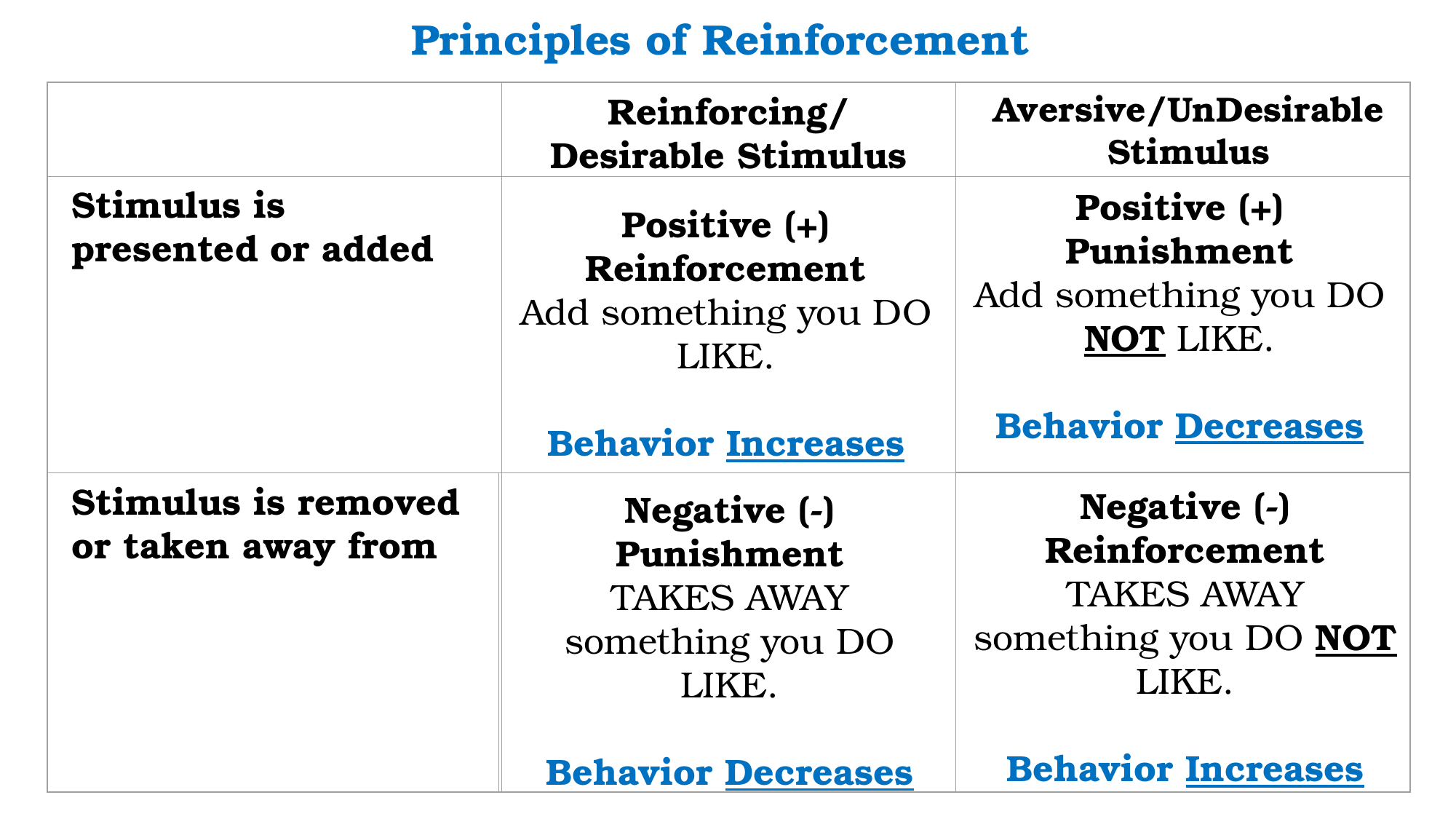

# Principles of Reinforcement

Reinforcing/Desirable Stimulus

Aversive/UnDesirable
Stimulus

Positive (+) Punishment
Add something you DO NOT LIKE.

Behavior Decreases

Stimulus is presented or added

Positive (+) Reinforcement
Add something you DO LIKE.

Behavior Increases

Stimulus is removed or taken away from

Negative (-) Punishment
TAKES AWAY something you DO LIKE.

Behavior Decreases

Negative (-) Reinforcement
TAKES AWAY something you DO NOT LIKE.

Behavior Increases